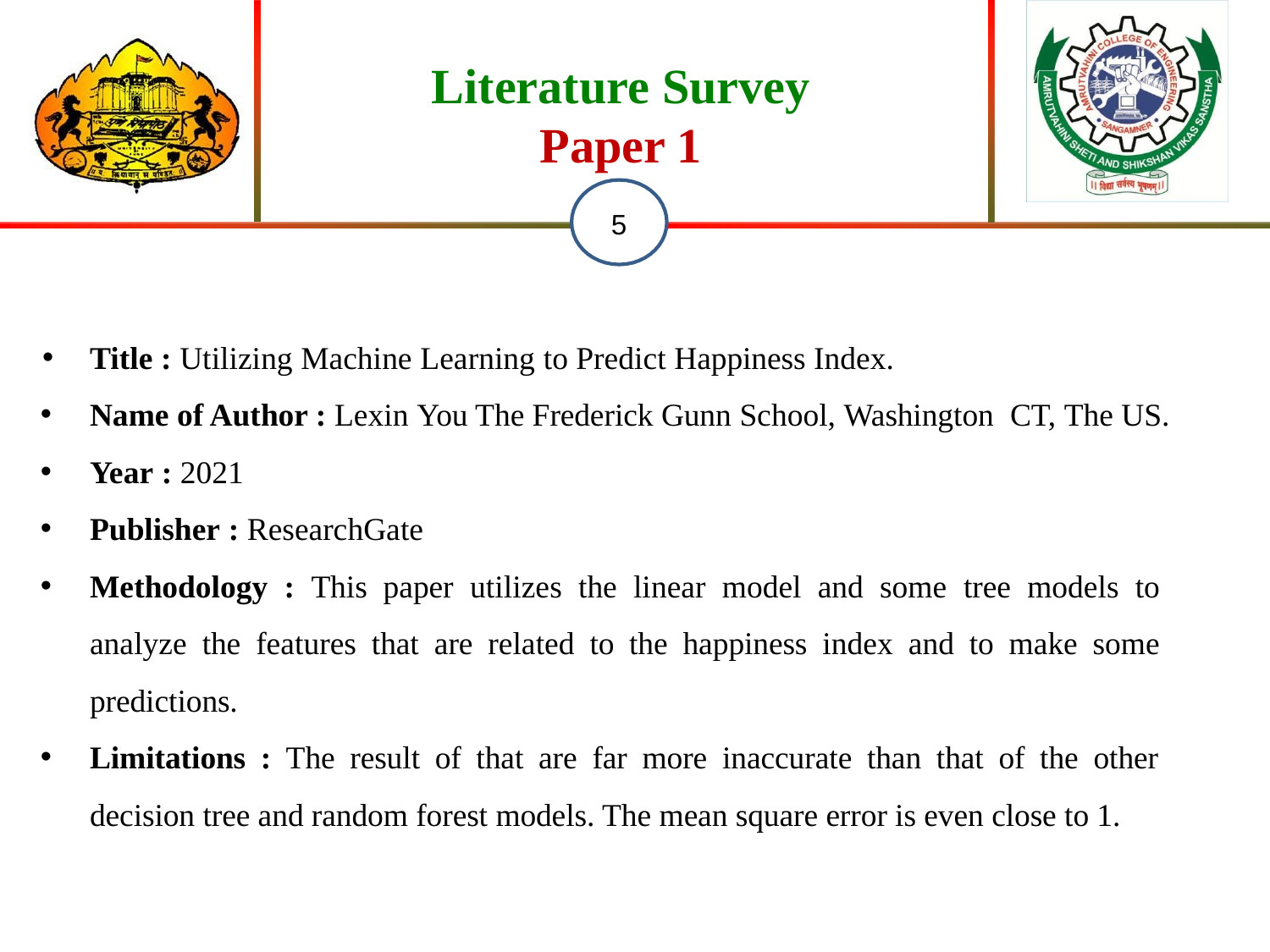

# Literature Survey Paper 1
5

Title : Utilizing Machine Learning to Predict Happiness Index.
Name of Author : Lexin You The Frederick Gunn School, Washington  CT, The US.
Year : 2021
Publisher : ResearchGate
Methodology : This paper utilizes the linear model and some tree models to analyze the features that are related to the happiness index and to make some predictions.
Limitations : The result of that are far more inaccurate than that of the other decision tree and random forest models. The mean square error is even close to 1.